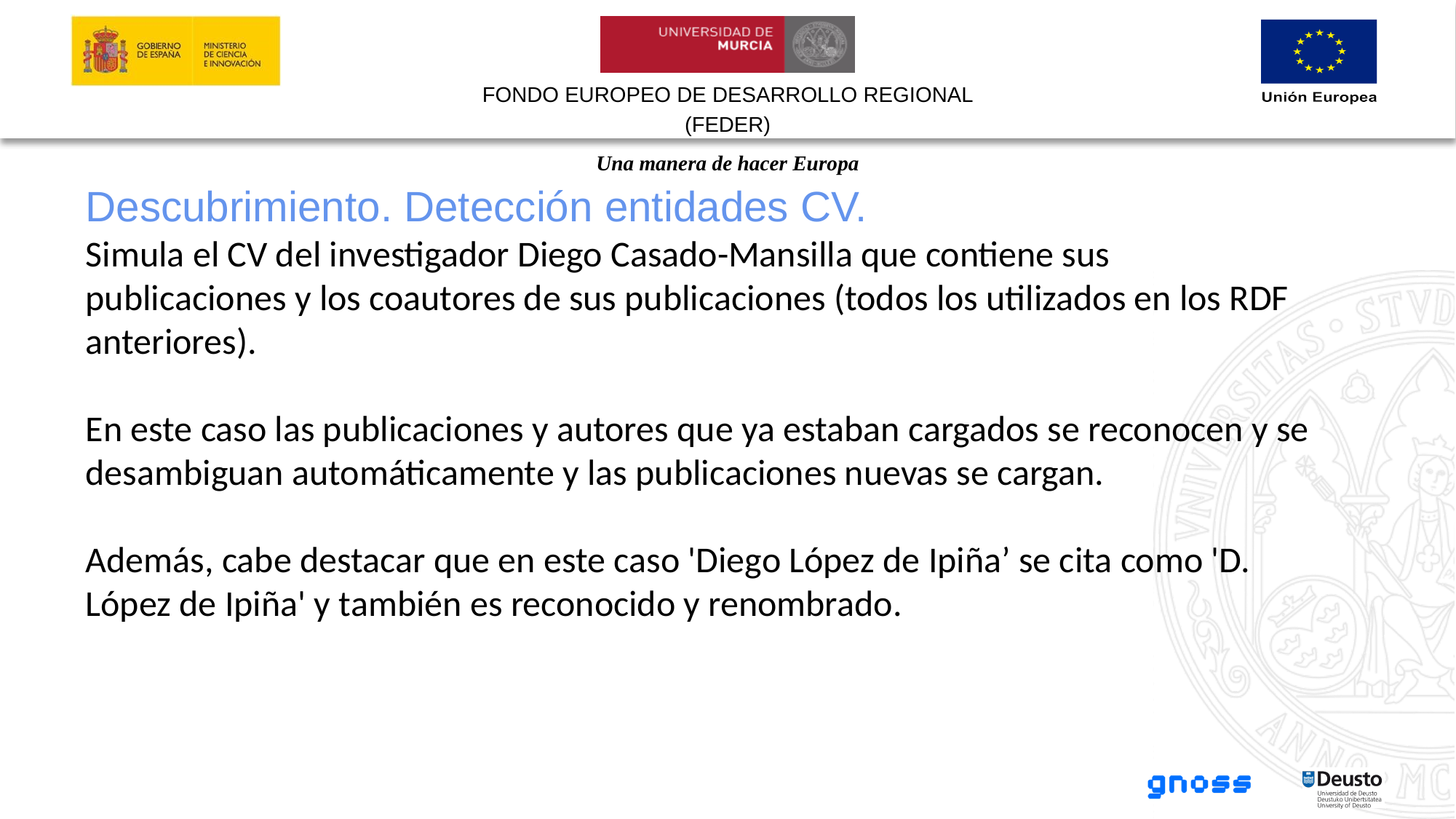

Descubrimiento. Detección entidades CV.
Simula el CV del investigador Diego Casado-Mansilla que contiene sus publicaciones y los coautores de sus publicaciones (todos los utilizados en los RDF anteriores).

En este caso las publicaciones y autores que ya estaban cargados se reconocen y se desambiguan automáticamente y las publicaciones nuevas se cargan.

Además, cabe destacar que en este caso 'Diego López de Ipiña’ se cita como 'D. López de Ipiña' y también es reconocido y renombrado.